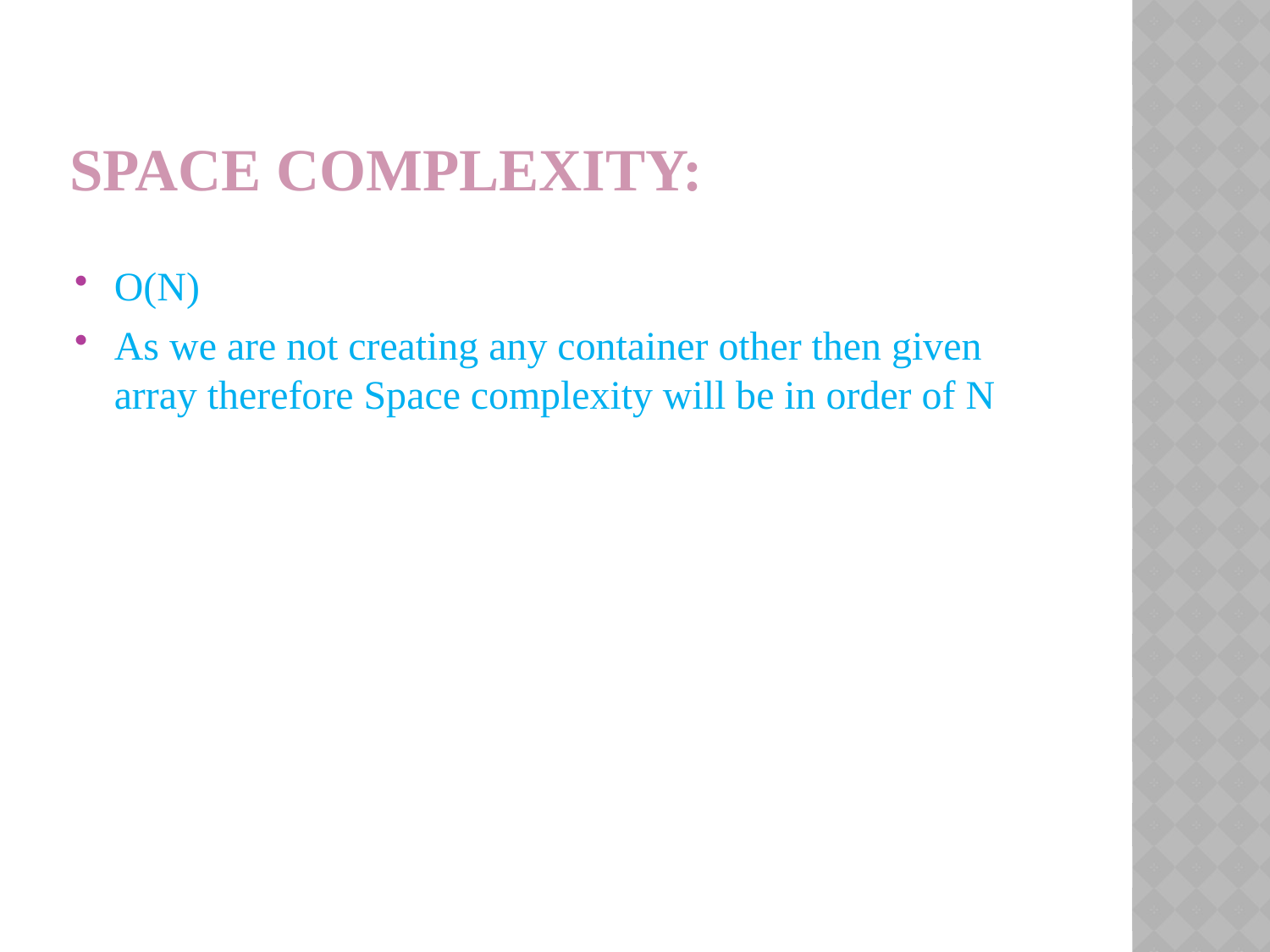

# Space complexity:
O(N)
As we are not creating any container other then given array therefore Space complexity will be in order of N